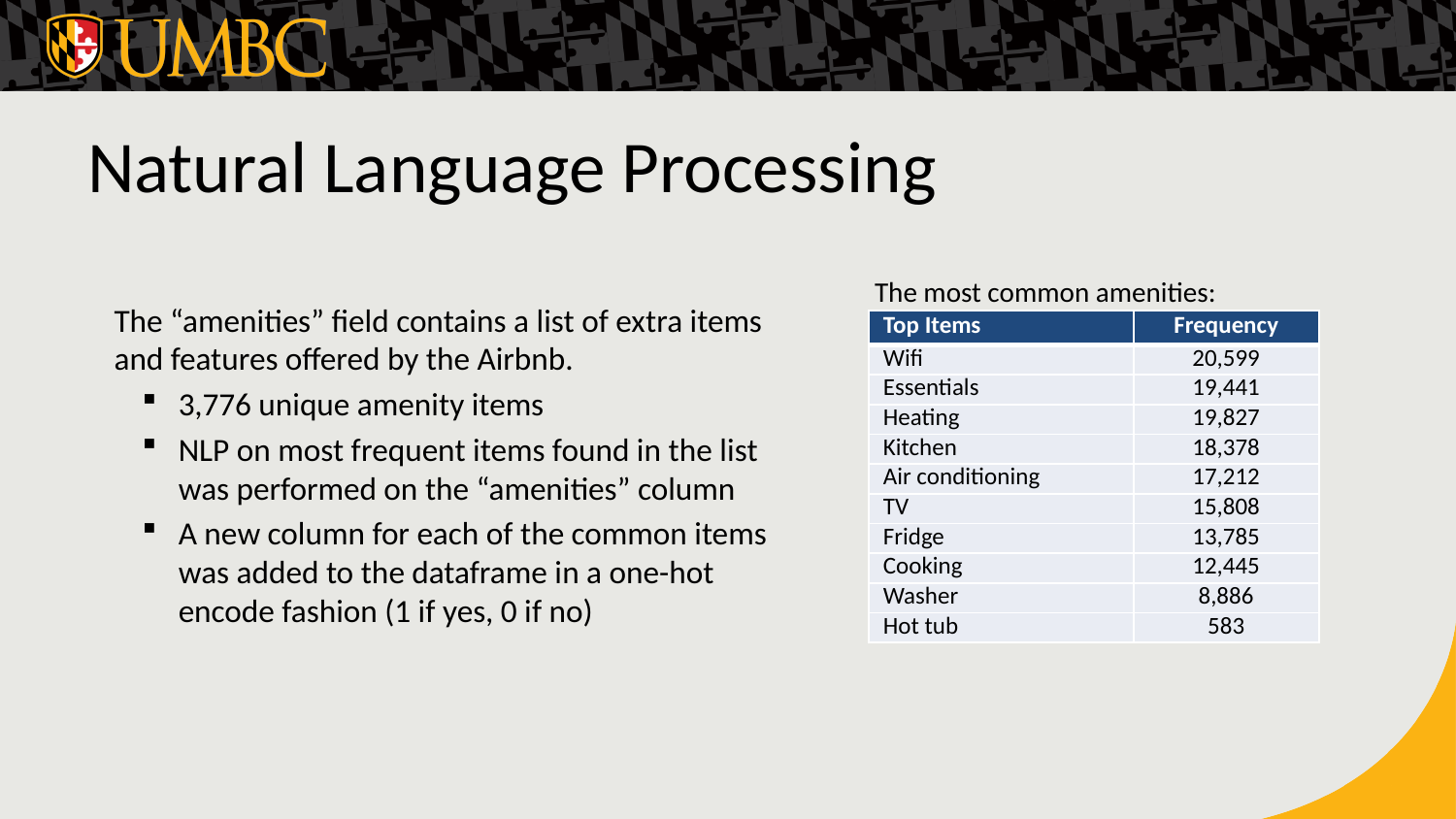

# Natural Language Processing
The most common amenities:
The “amenities” field contains a list of extra items and features offered by the Airbnb.
3,776 unique amenity items
NLP on most frequent items found in the list was performed on the “amenities” column
A new column for each of the common items was added to the dataframe in a one-hot encode fashion (1 if yes, 0 if no)

| Top Items | Frequency |
| --- | --- |
| Wifi | 20,599 |
| Essentials | 19,441 |
| Heating | 19,827 |
| Kitchen | 18,378 |
| Air conditioning | 17,212 |
| TV | 15,808 |
| Fridge | 13,785 |
| Cooking | 12,445 |
| Washer | 8,886 |
| Hot tub | 583 |